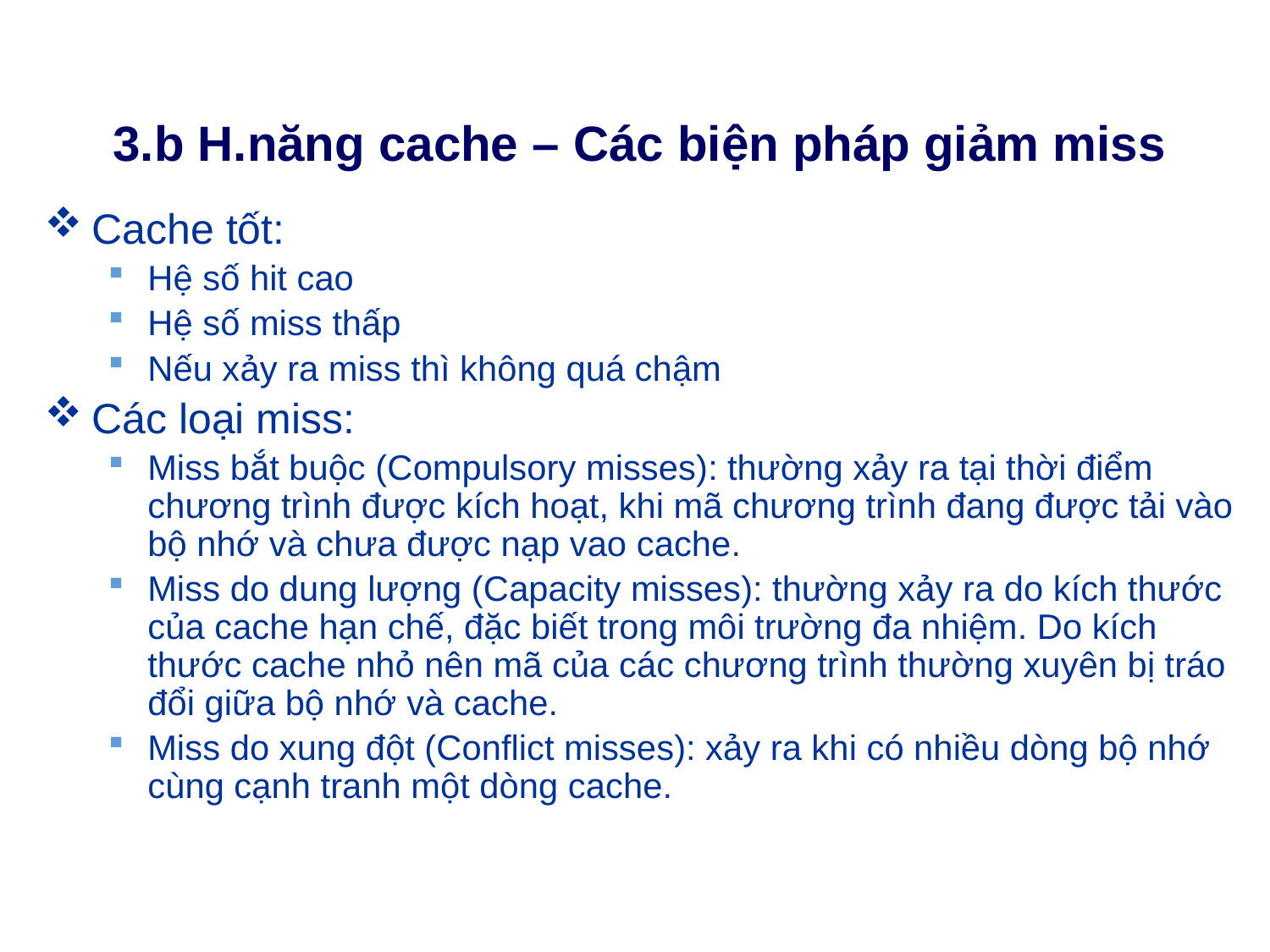

# 3.b H.năng cache – Các biện pháp giảm miss
Cache tốt:
Hệ số hit cao
Hệ số miss thấp
Nếu xảy ra miss thì không quá chậm
Các loại miss:
Miss bắt buộc (Compulsory misses): thường xảy ra tại thời điểm chương trình được kích hoạt, khi mã chương trình đang được tải vào bộ nhớ và chưa được nạp vao cache.
Miss do dung lượng (Capacity misses): thường xảy ra do kích thước của cache hạn chế, đặc biết trong môi trường đa nhiệm. Do kích thước cache nhỏ nên mã của các chương trình thường xuyên bị tráo đổi giữa bộ nhớ và cache.
Miss do xung đột (Conflict misses): xảy ra khi có nhiều dòng bộ nhớ cùng cạnh tranh một dòng cache.